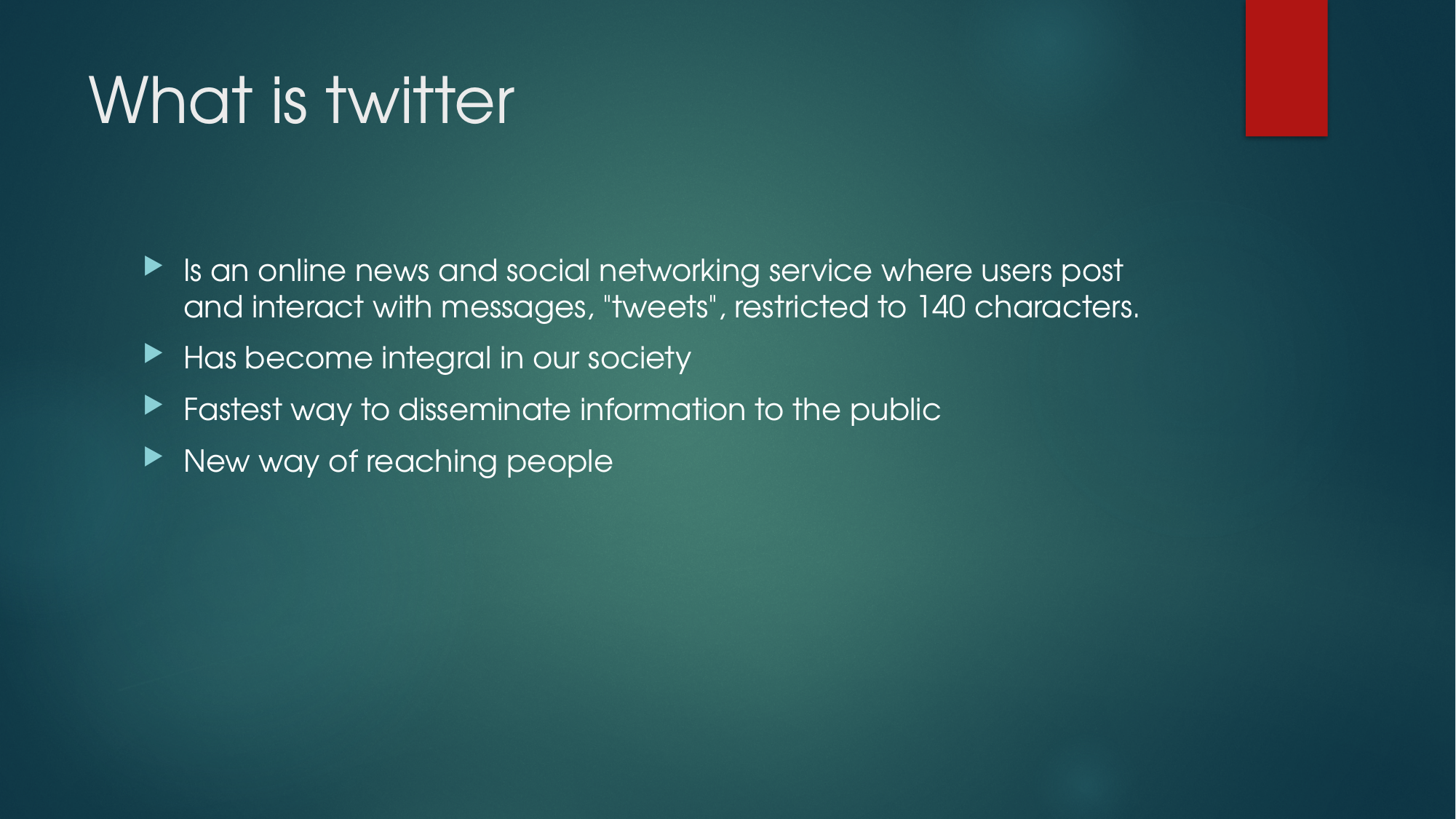

# What is twitter
Is an online news and social networking service where users post and interact with messages, "tweets", restricted to 140 characters.
Has become integral in our society
Fastest way to disseminate information to the public
New way of reaching people